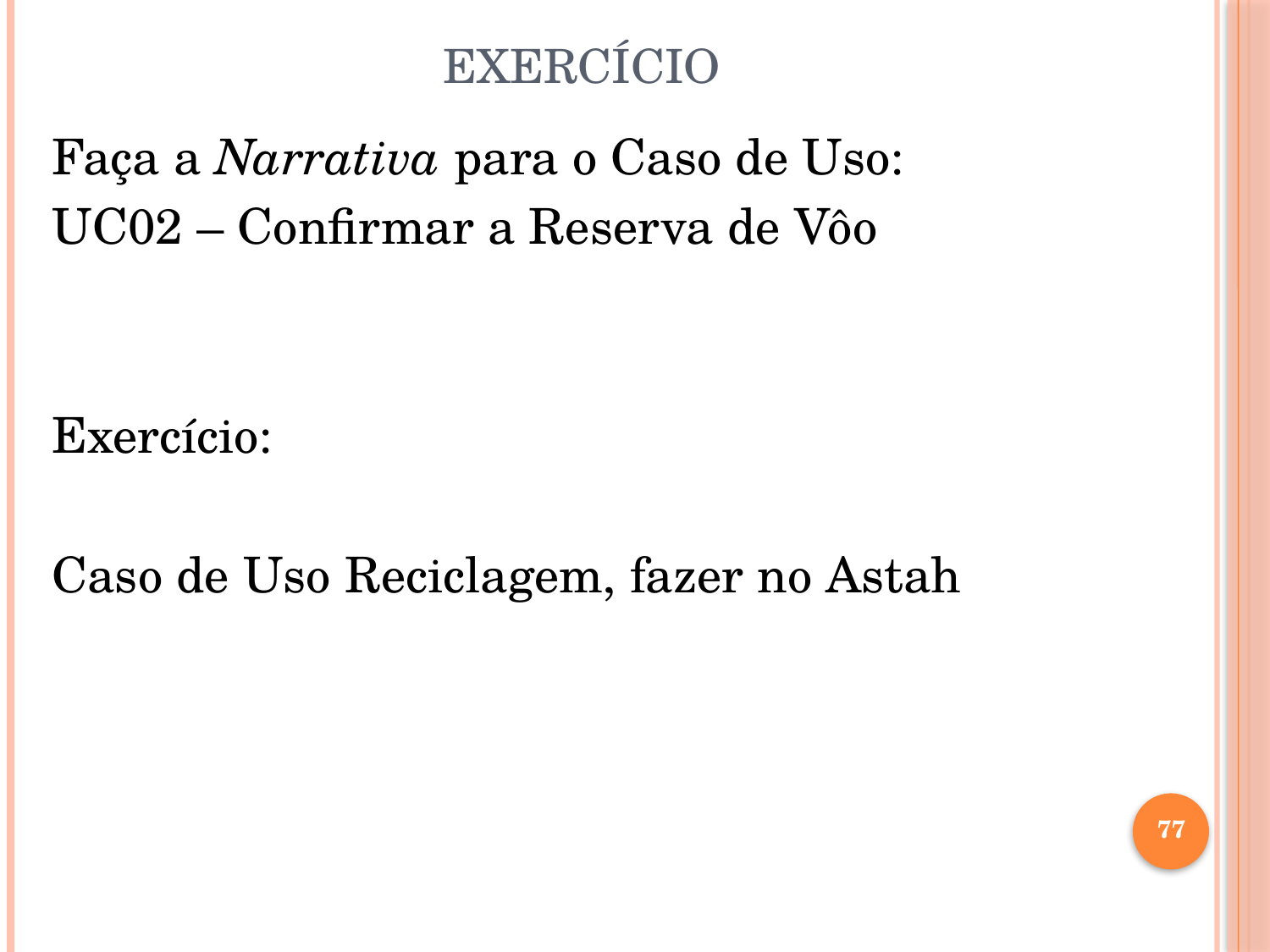

# Exercício
Faça a Narrativa para o Caso de Uso:
UC02 – Confirmar a Reserva de Vôo

Exercício:

Caso de Uso Reciclagem, fazer no Astah
77